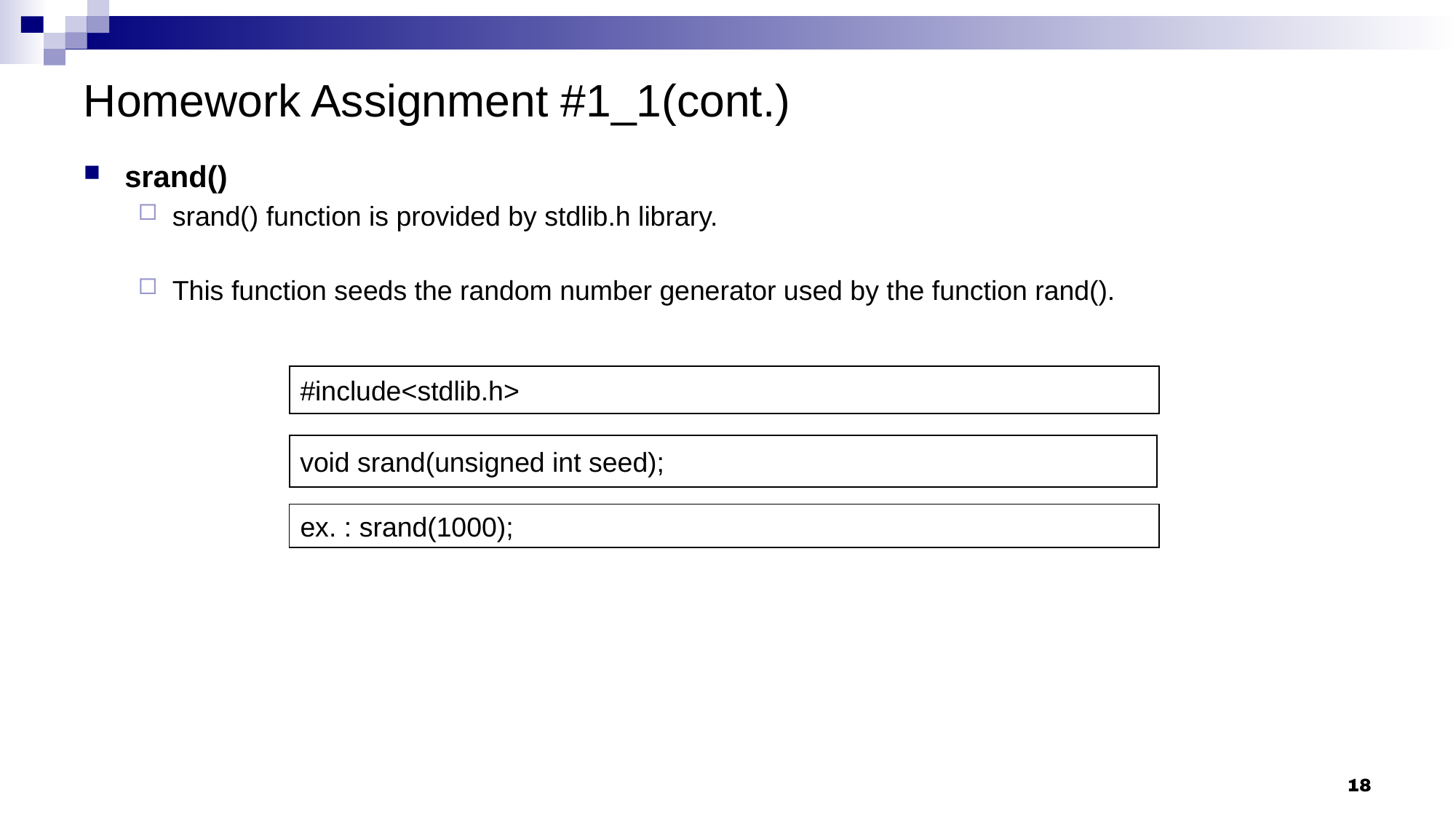

# Homework Assignment #1_1(cont.)
srand()
srand() function is provided by stdlib.h library.

This function seeds the random number generator used by the function rand().

#include<stdlib.h>

void srand(unsigned int seed);
ex. : srand(1000);
18